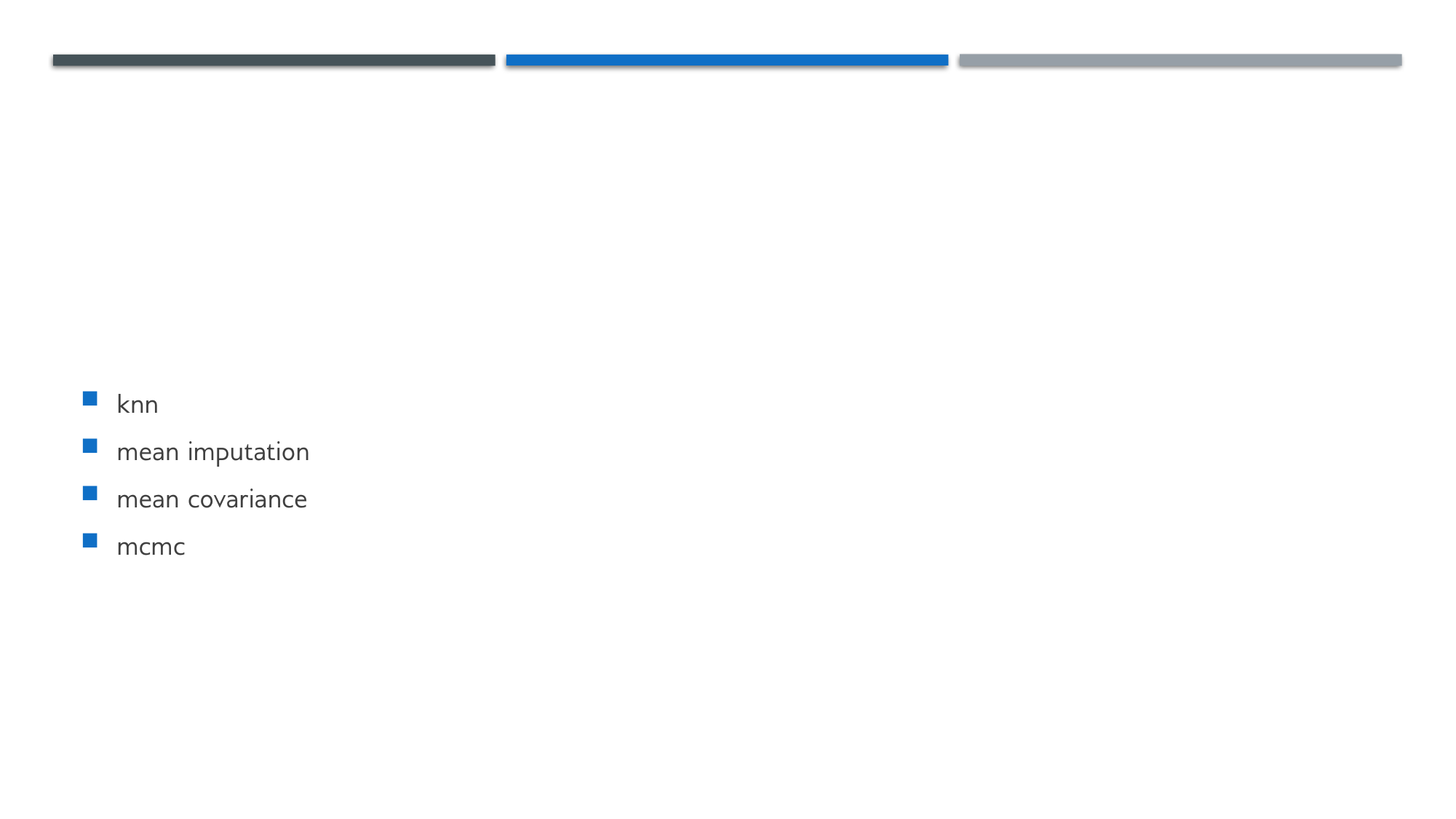

#
knn
mean imputation
mean covariance
mcmc